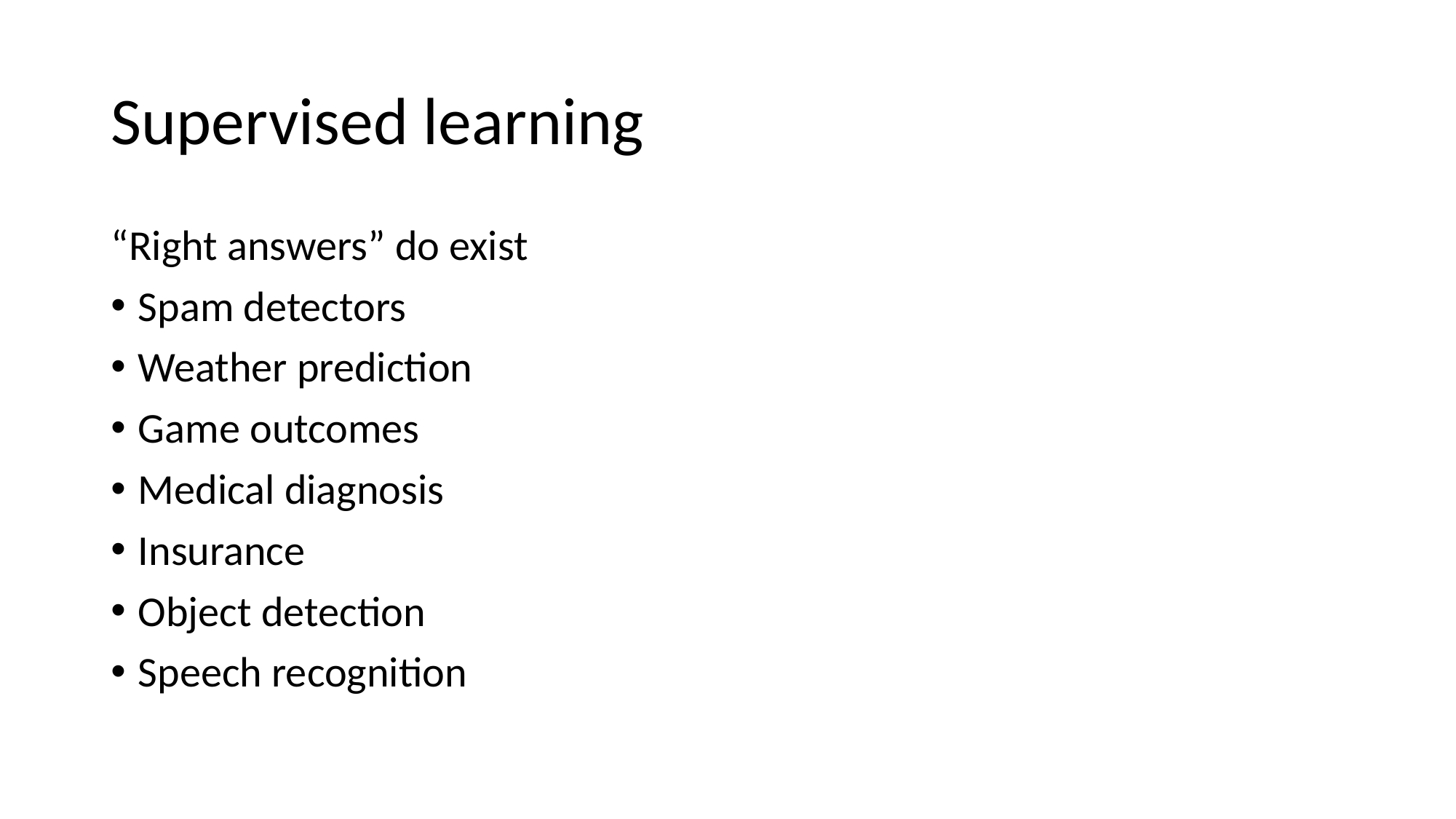

# Supervised learning
“Right answers” do exist
Spam detectors
Weather prediction
Game outcomes
Medical diagnosis
Insurance
Object detection
Speech recognition